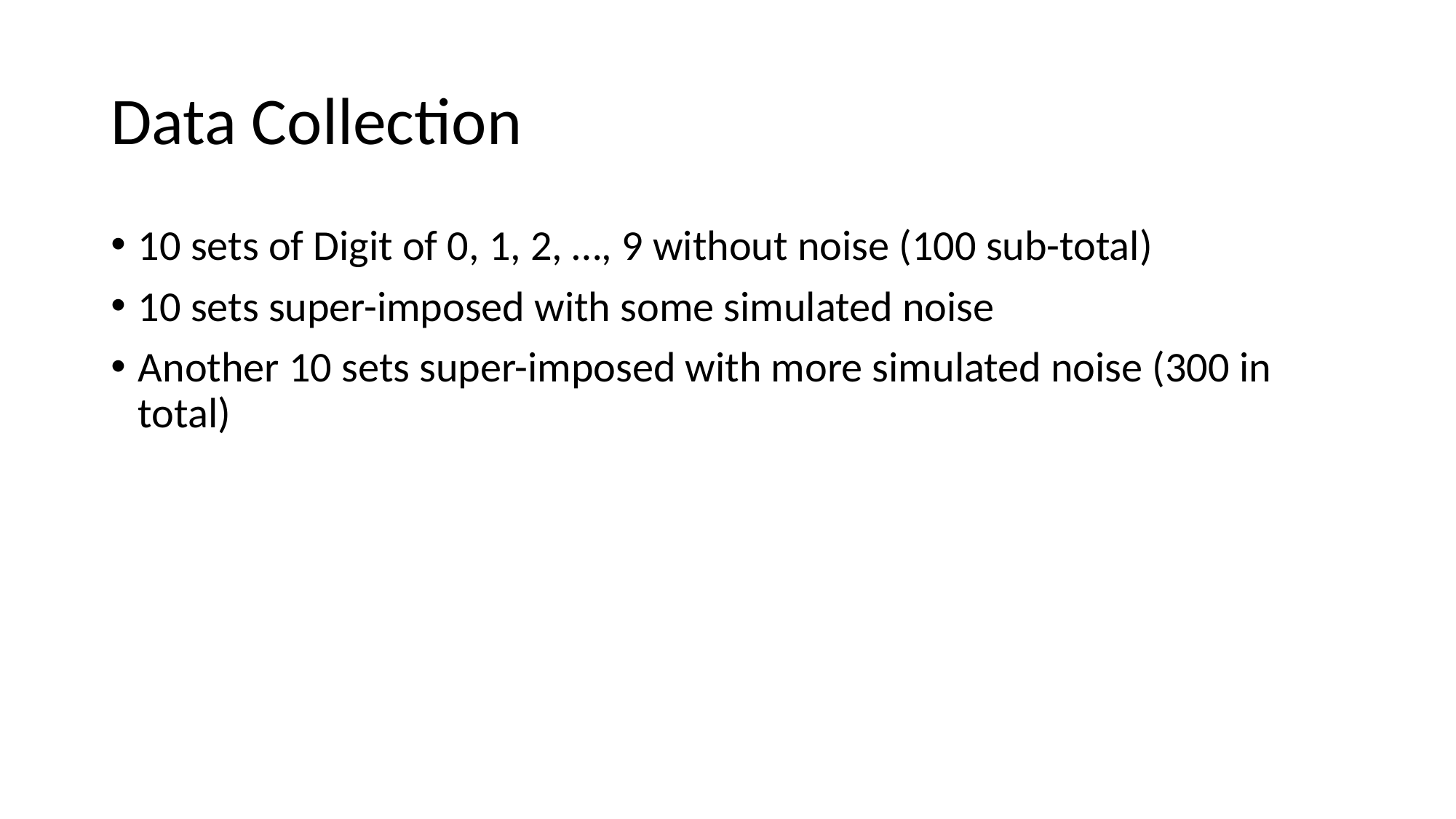

# Data Collection
10 sets of Digit of 0, 1, 2, …, 9 without noise (100 sub-total)
10 sets super-imposed with some simulated noise
Another 10 sets super-imposed with more simulated noise (300 in total)